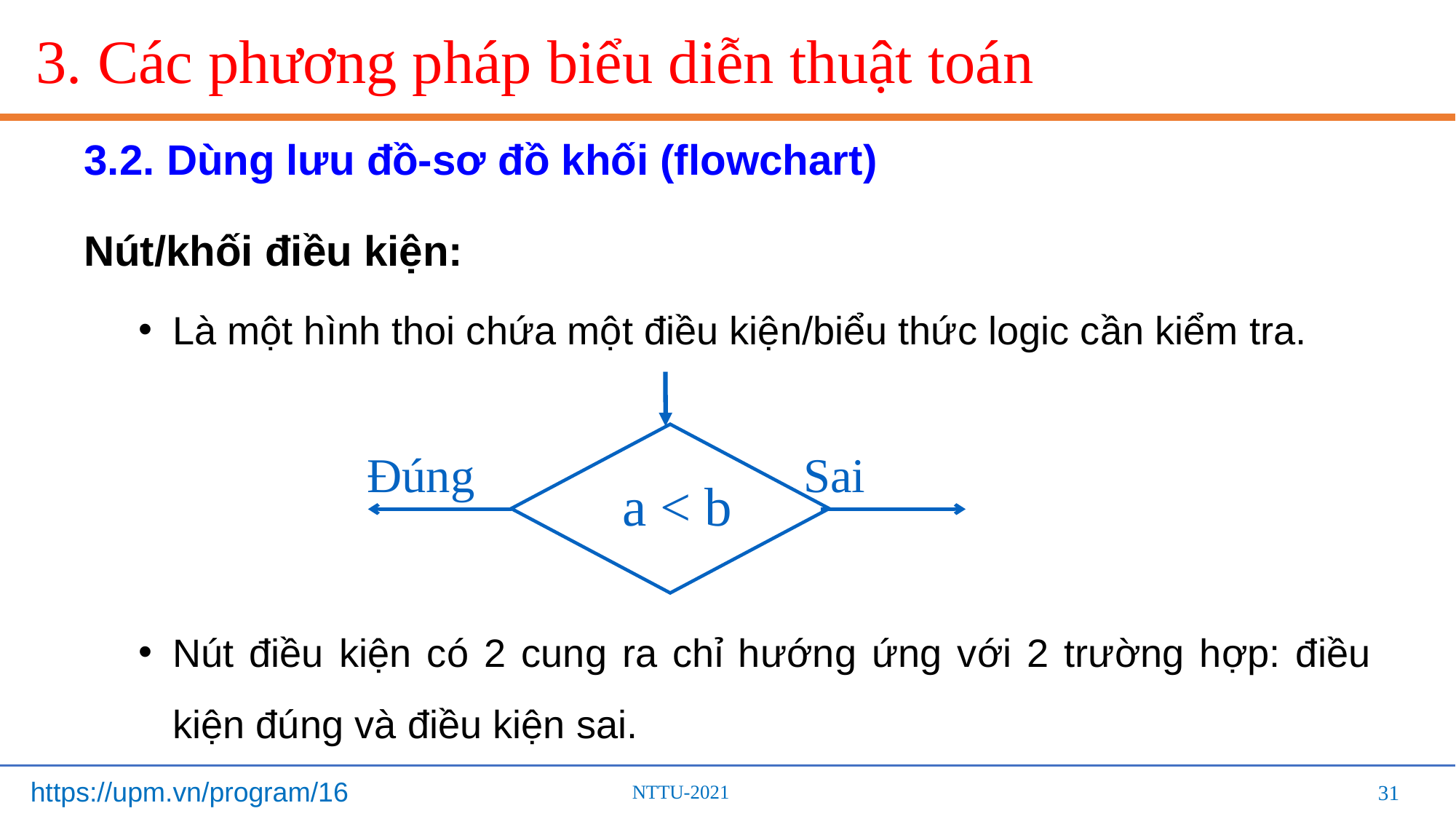

# 3. Các phương pháp biểu diễn thuật toán
3.2. Dùng lưu đồ-sơ đồ khối (flowchart)
Nút/khối điều kiện:
Là một hình thoi chứa một điều kiện/biểu thức logic cần kiểm tra.

Nút điều kiện có 2 cung ra chỉ hướng ứng với 2 trường hợp: điều kiện đúng và điều kiện sai.

   a < b
Đúng
Sai
31
31